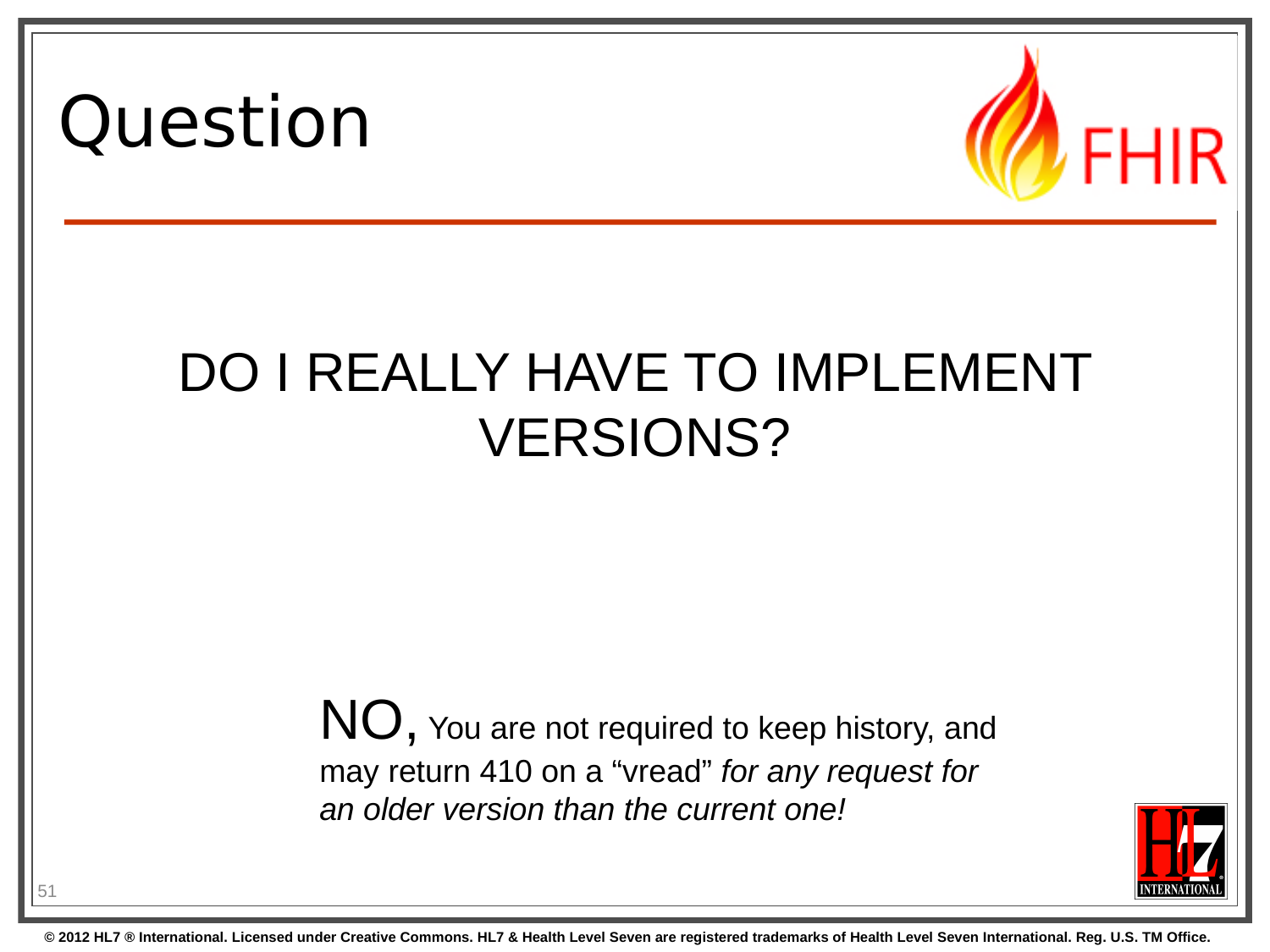

# Question

DO I REALLY HAVE TO IMPLEMENT VERSIONS?
NO, You are not required to keep history, and may return 410 on a “vread” for any request for an older version than the current one!
51